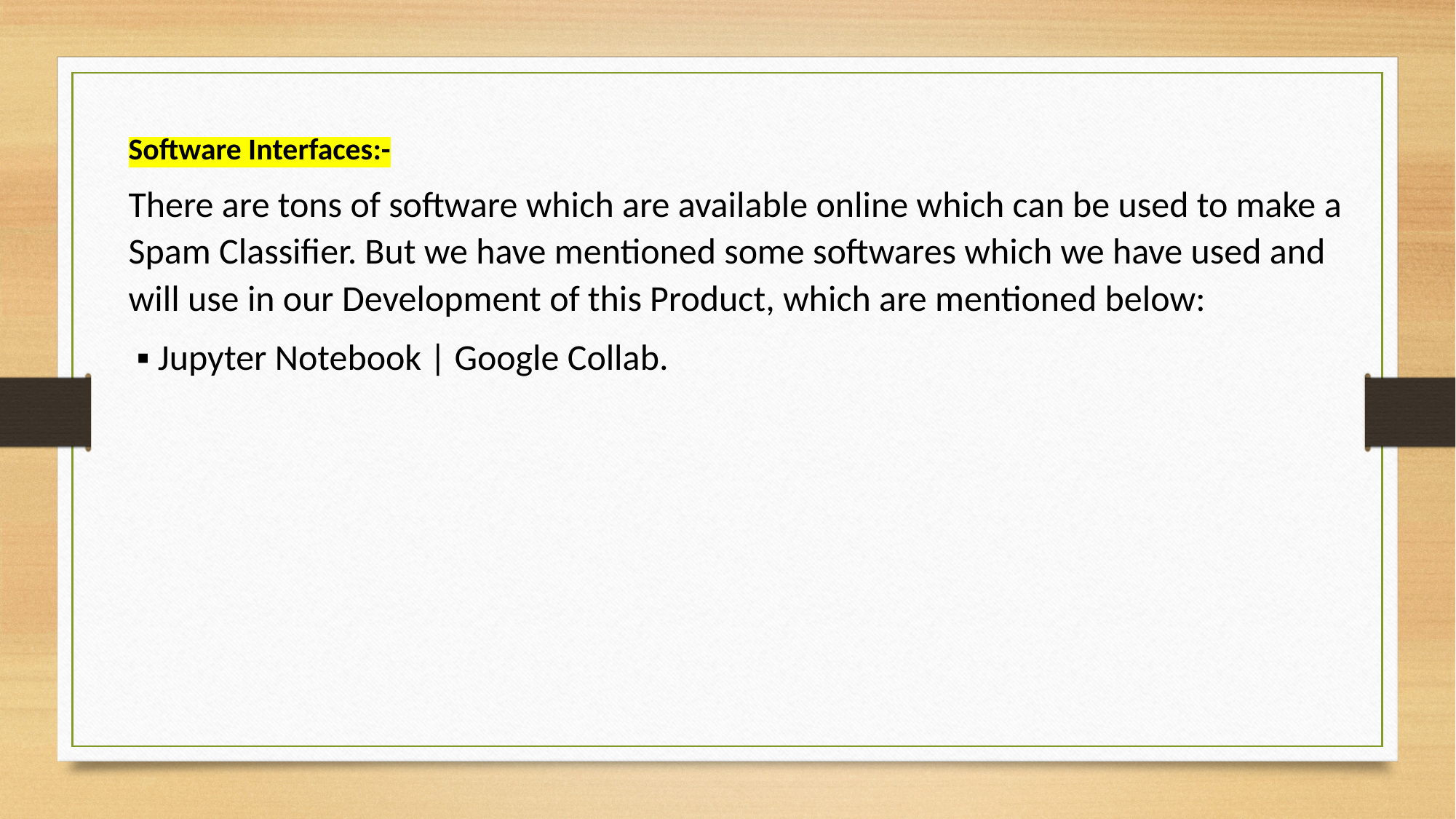

Software Interfaces:-
There are tons of software which are available online which can be used to make a Spam Classifier. But we have mentioned some softwares which we have used and will use in our Development of this Product, which are mentioned below:
 ▪ Jupyter Notebook | Google Collab.